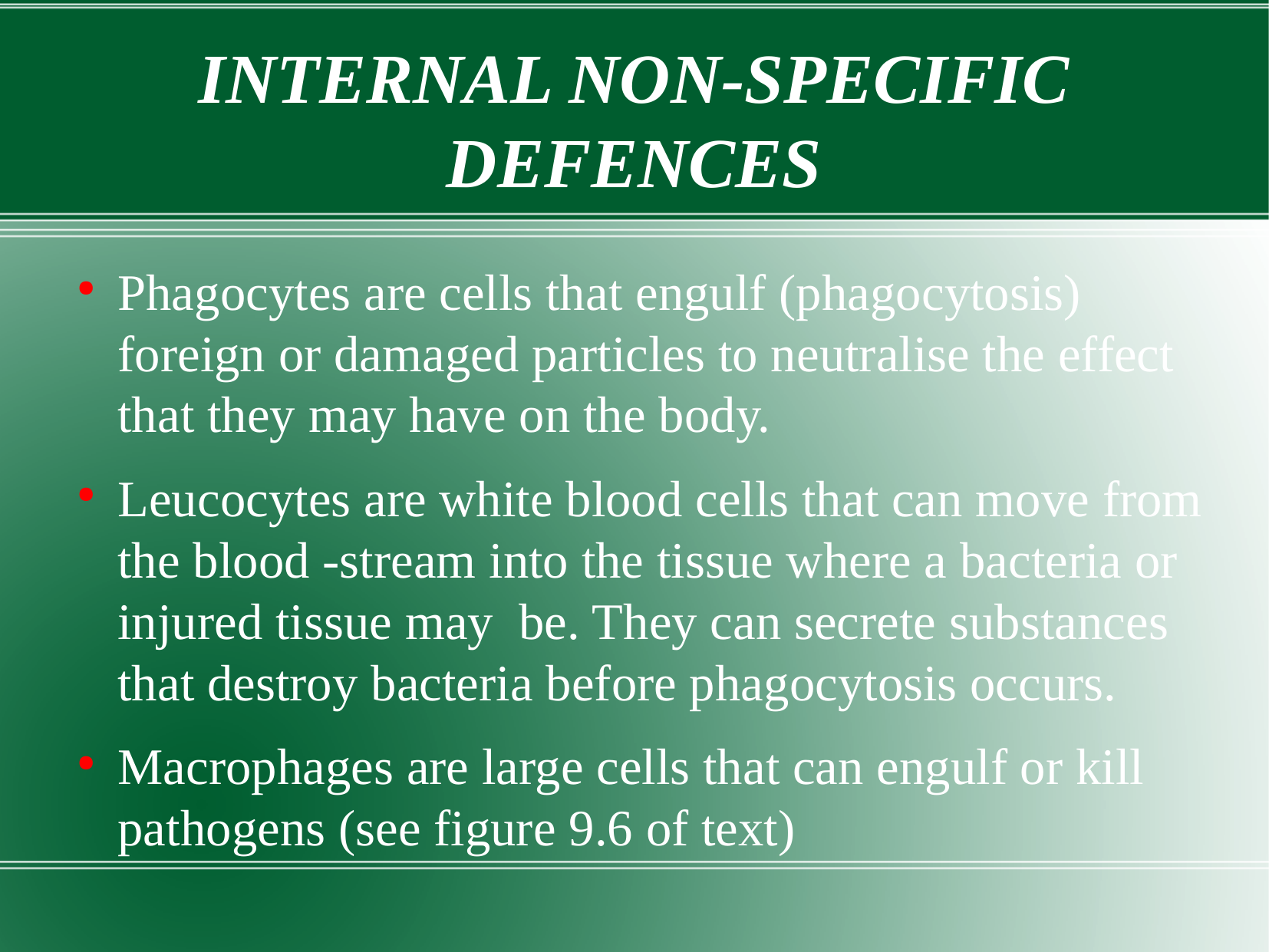

# INTERNAL NON-SPECIFIC DEFENCES
Phagocytes are cells that engulf (phagocytosis) foreign or damaged particles to neutralise the effect that they may have on the body.
Leucocytes are white blood cells that can move from the blood -stream into the tissue where a bacteria or injured tissue may  be. They can secrete substances that destroy bacteria before phagocytosis occurs.
Macrophages are large cells that can engulf or kill pathogens (see figure 9.6 of text)